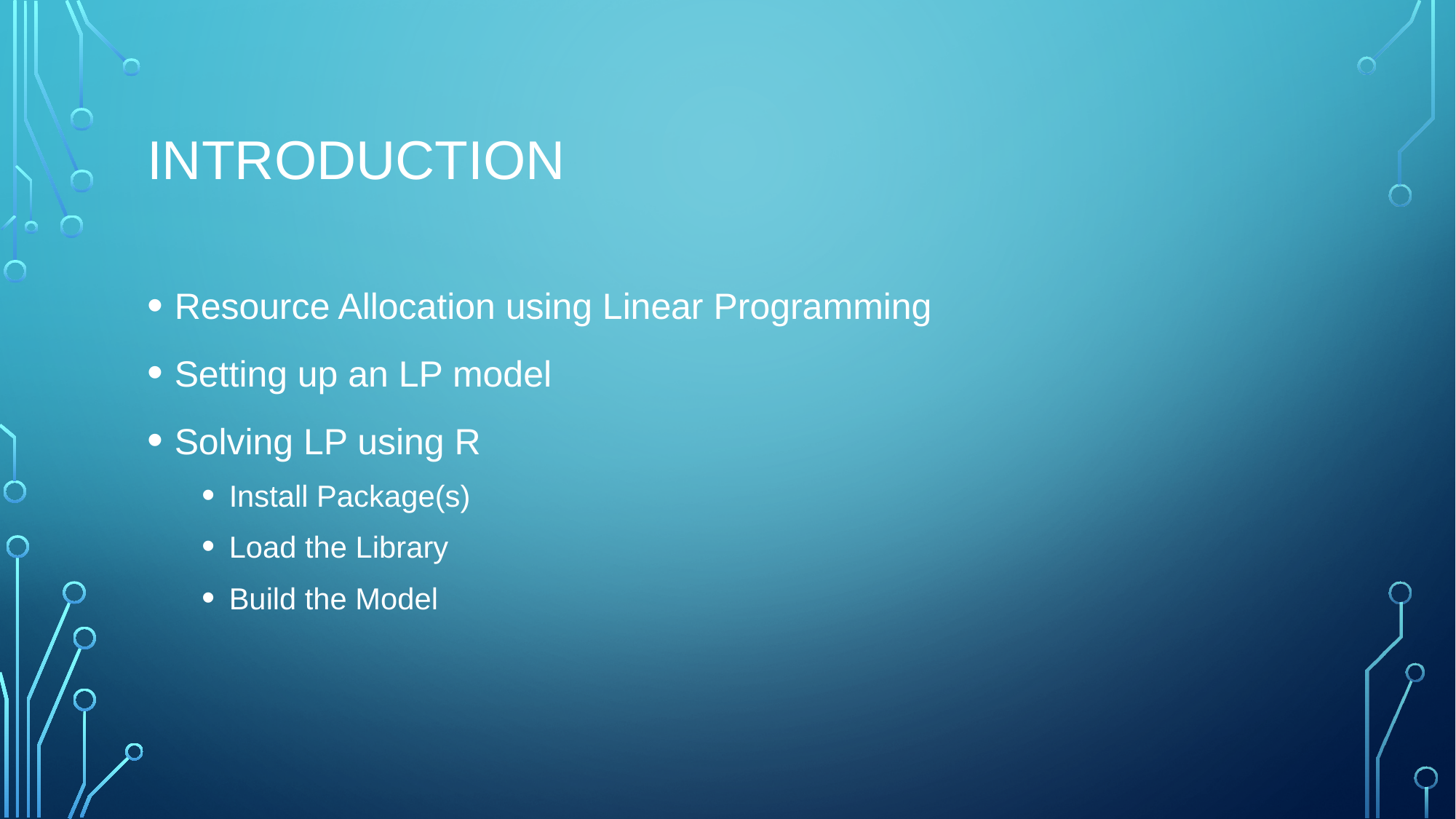

# Introduction
Resource Allocation using Linear Programming
Setting up an LP model
Solving LP using R
Install Package(s)
Load the Library
Build the Model